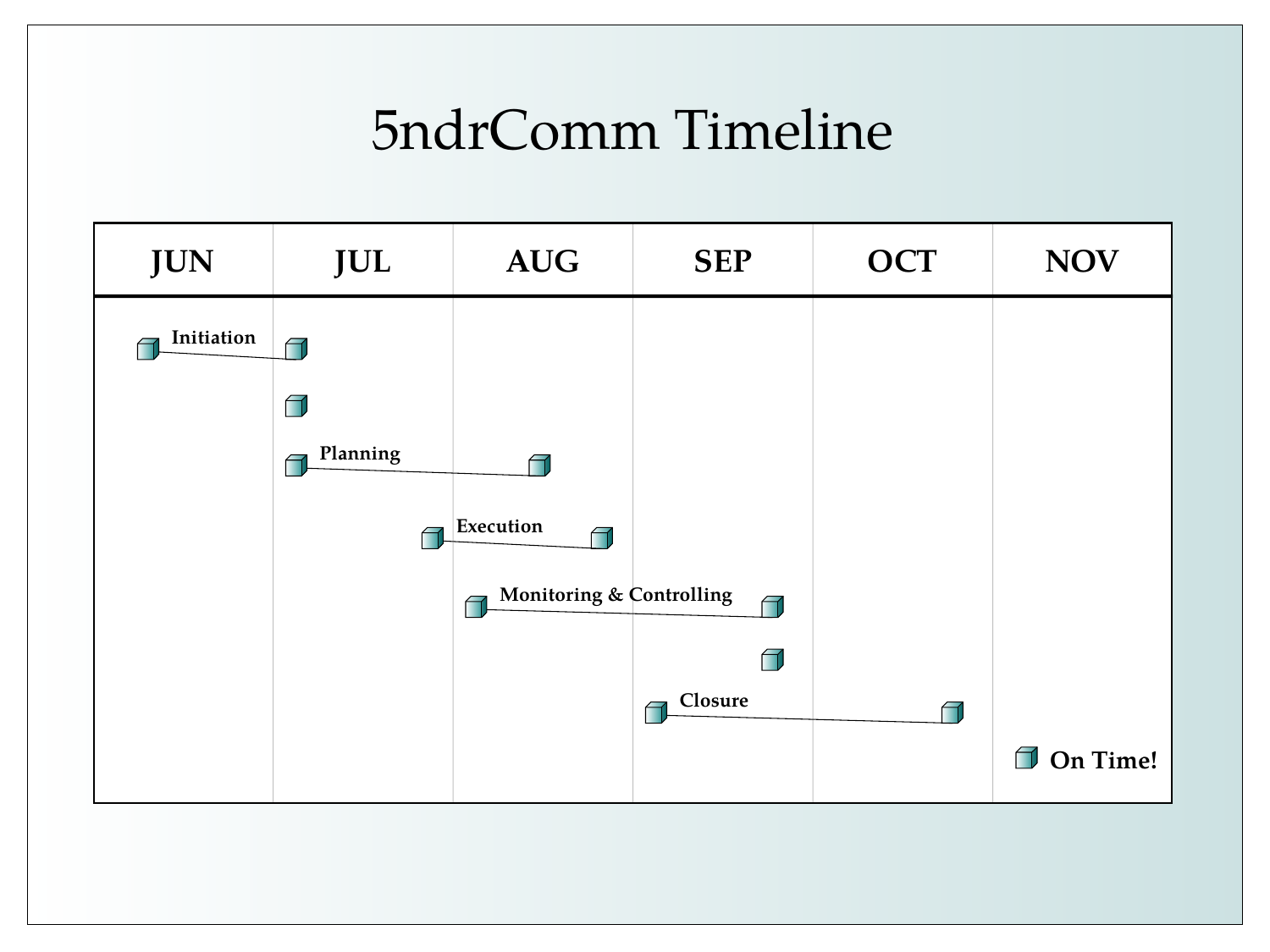

# 5ndrComm Timeline

JUN

JUL
AUG
SEP
OCT
NOV

Initiation

Planning

Execution

Monitoring & Controlling

Closure

On Time!